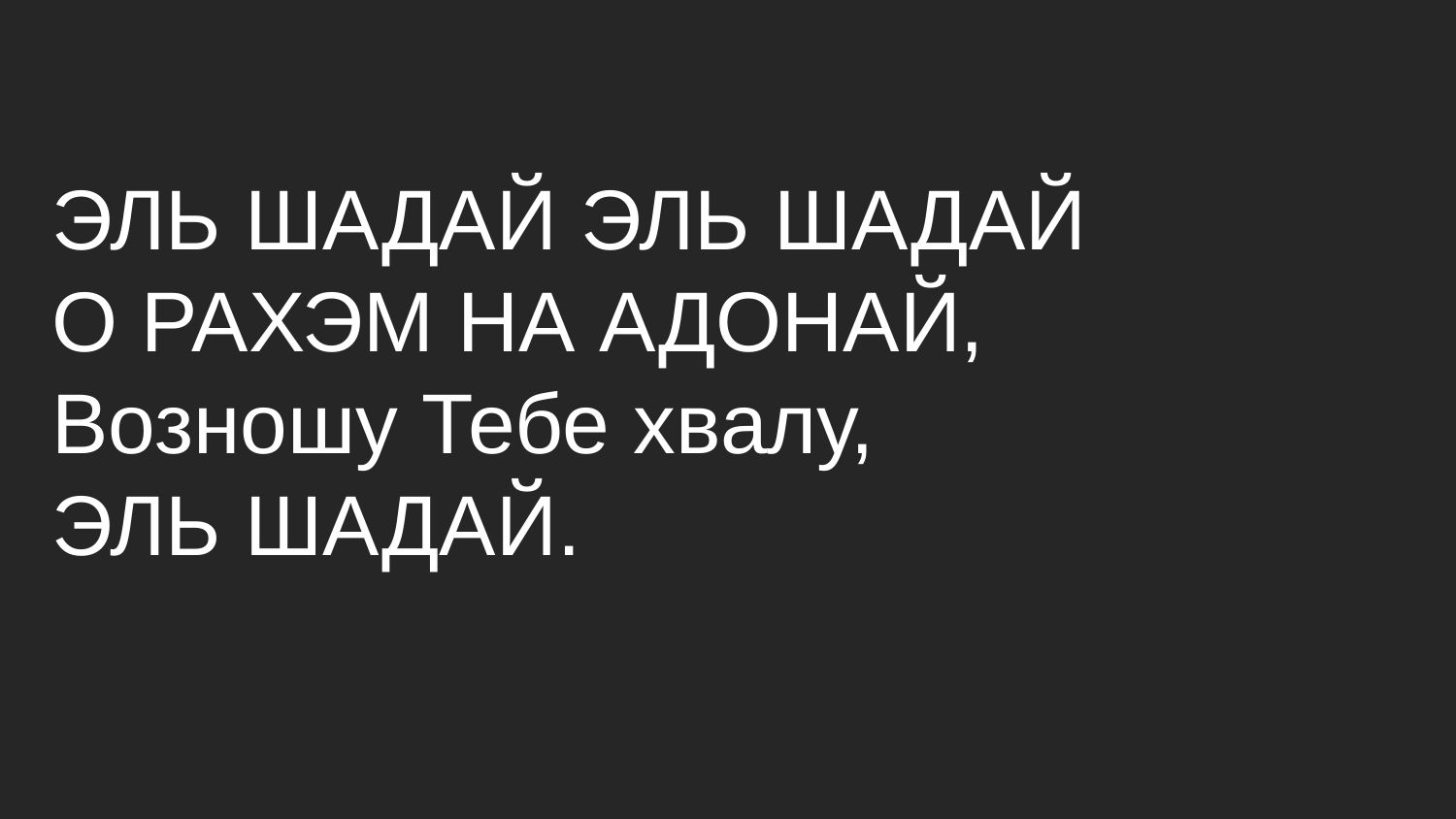

# ЭЛЬ ШАДАЙ ЭЛЬ ШАДАЙ О РАХЭМ НА АДОНАЙ, Возношу Тебе хвалу, ЭЛЬ ШАДАЙ.